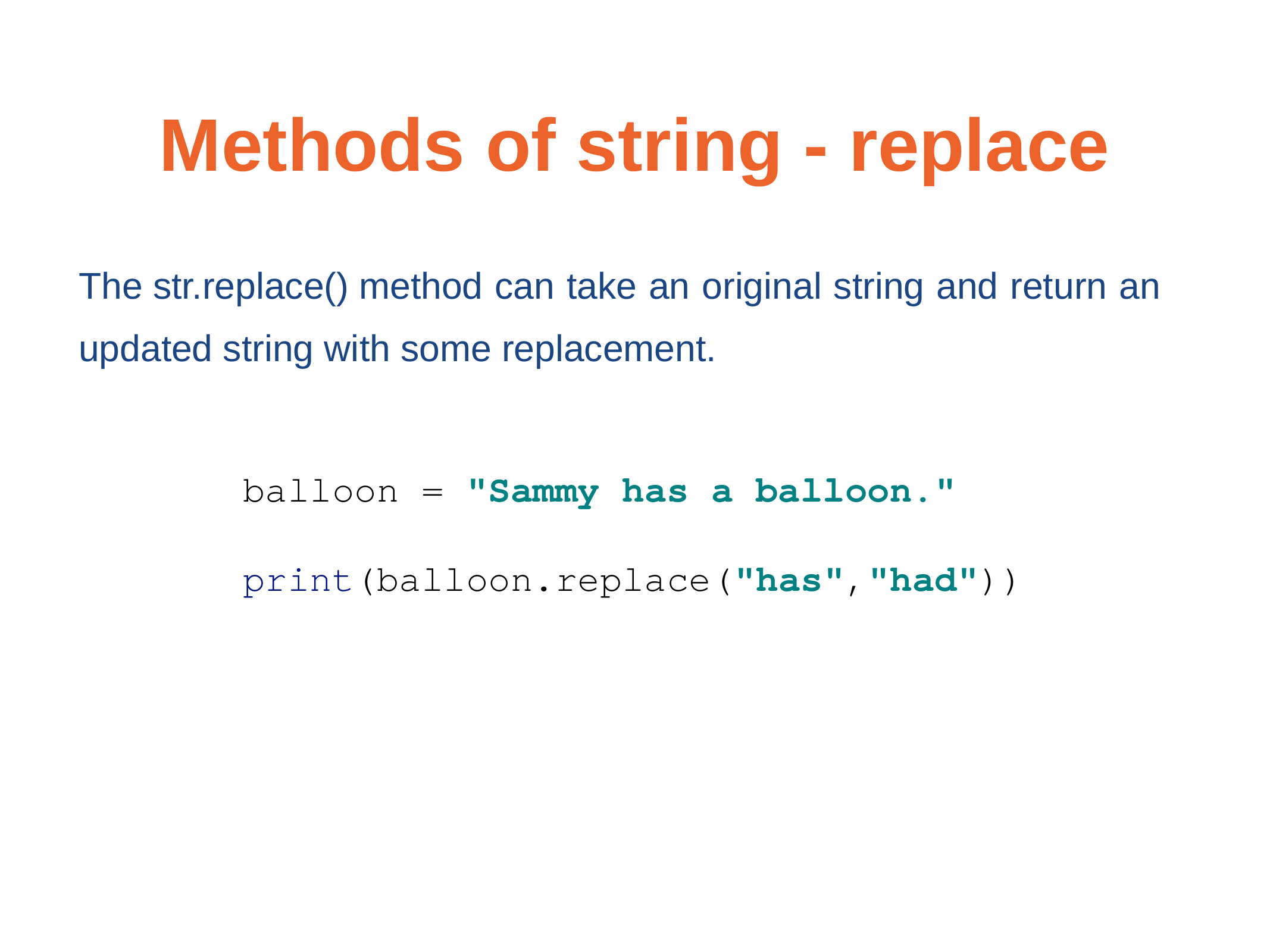

# Methods of string - replace
The str.replace() method can take an original string and return an updated string with some replacement.
balloon = "Sammy has a balloon."

print(balloon.replace("has","had"))